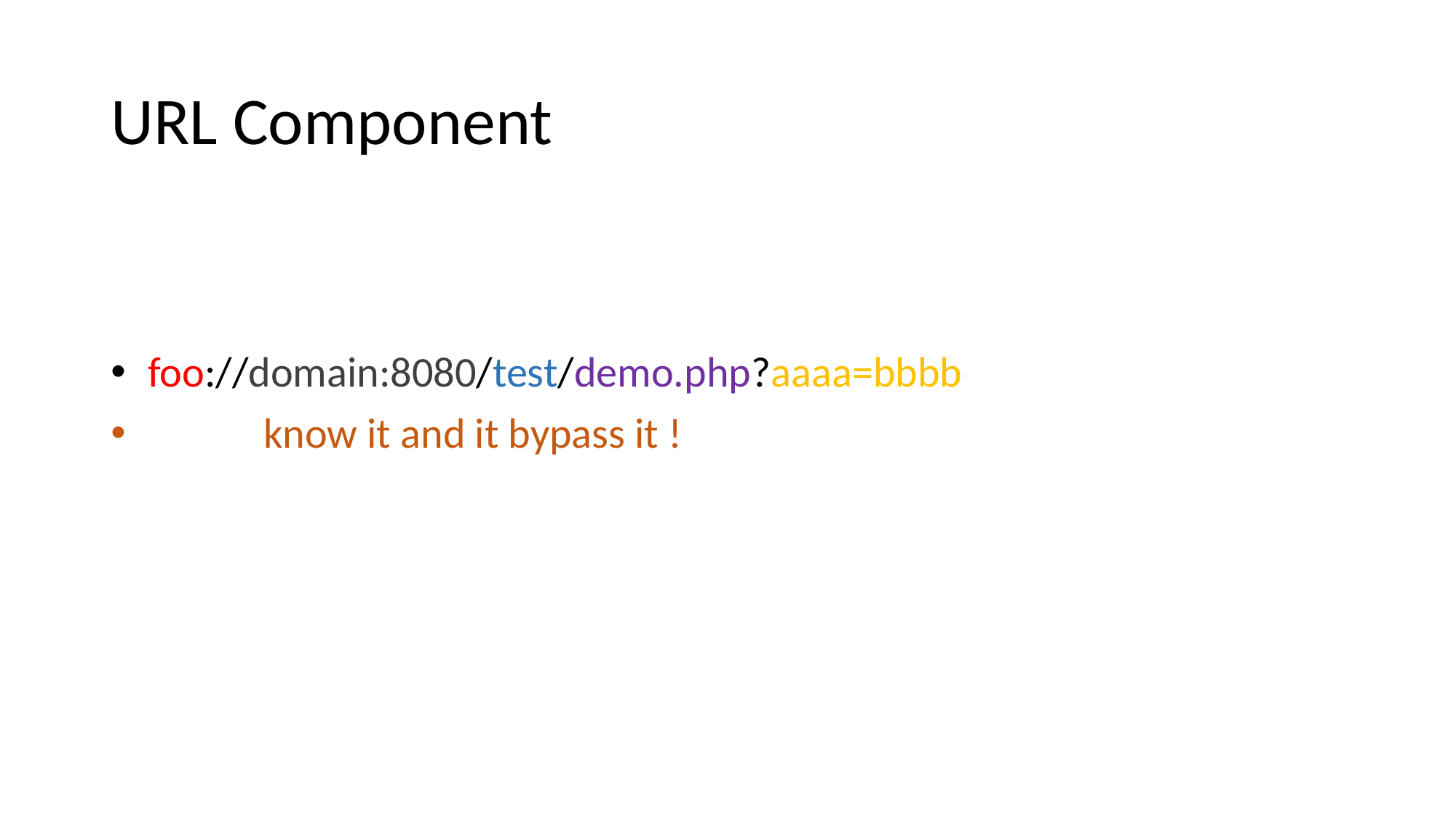

# URL Component

 foo://domain:8080/test/demo.php?aaaa=bbbb
             know it and it bypass it !